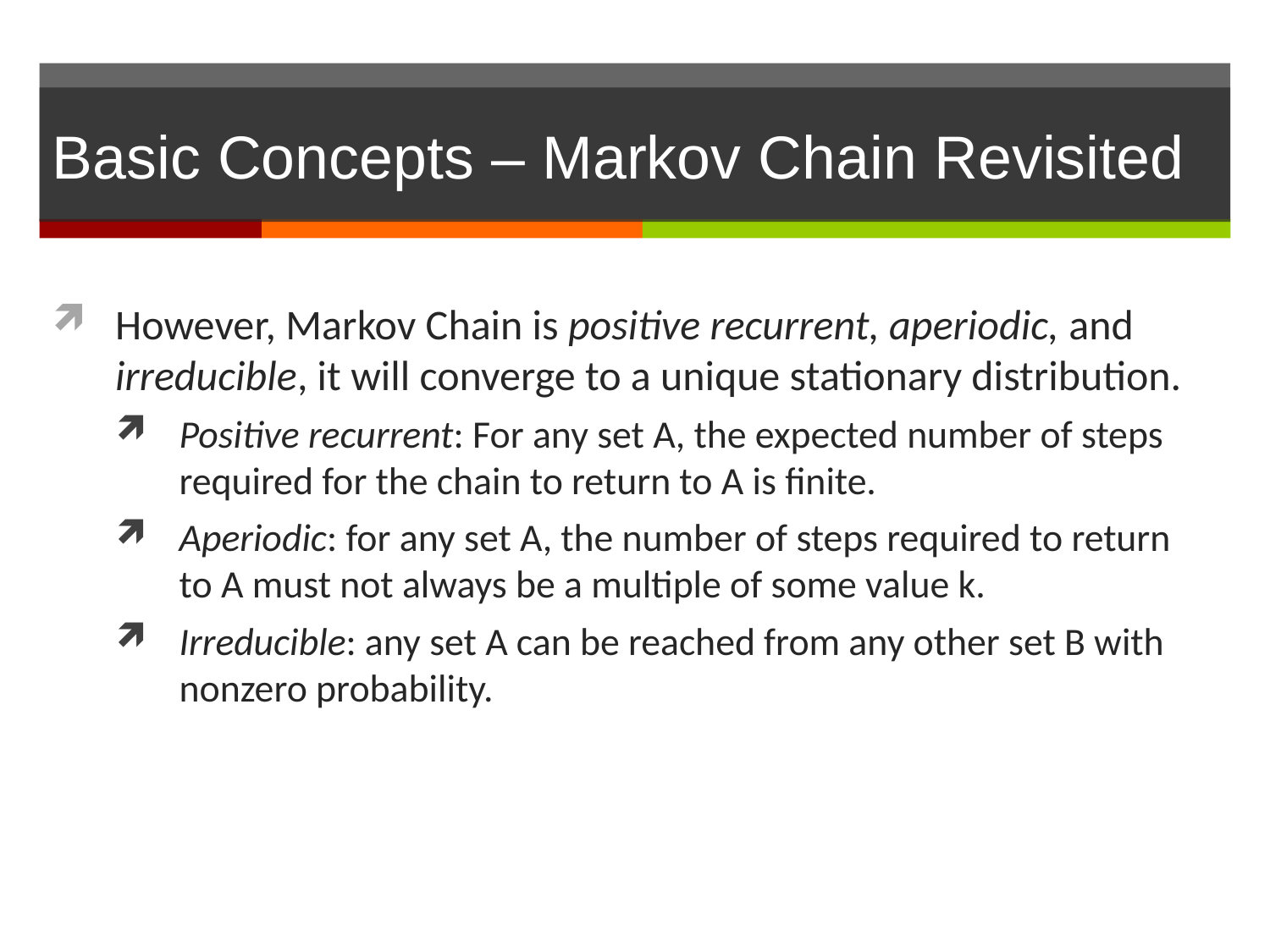

# Basic Concepts – Markov Chain Revisited
However, Markov Chain is positive recurrent, aperiodic, and irreducible, it will converge to a unique stationary distribution.
Positive recurrent: For any set A, the expected number of steps required for the chain to return to A is finite.
Aperiodic: for any set A, the number of steps required to return to A must not always be a multiple of some value k.
Irreducible: any set A can be reached from any other set B with nonzero probability.